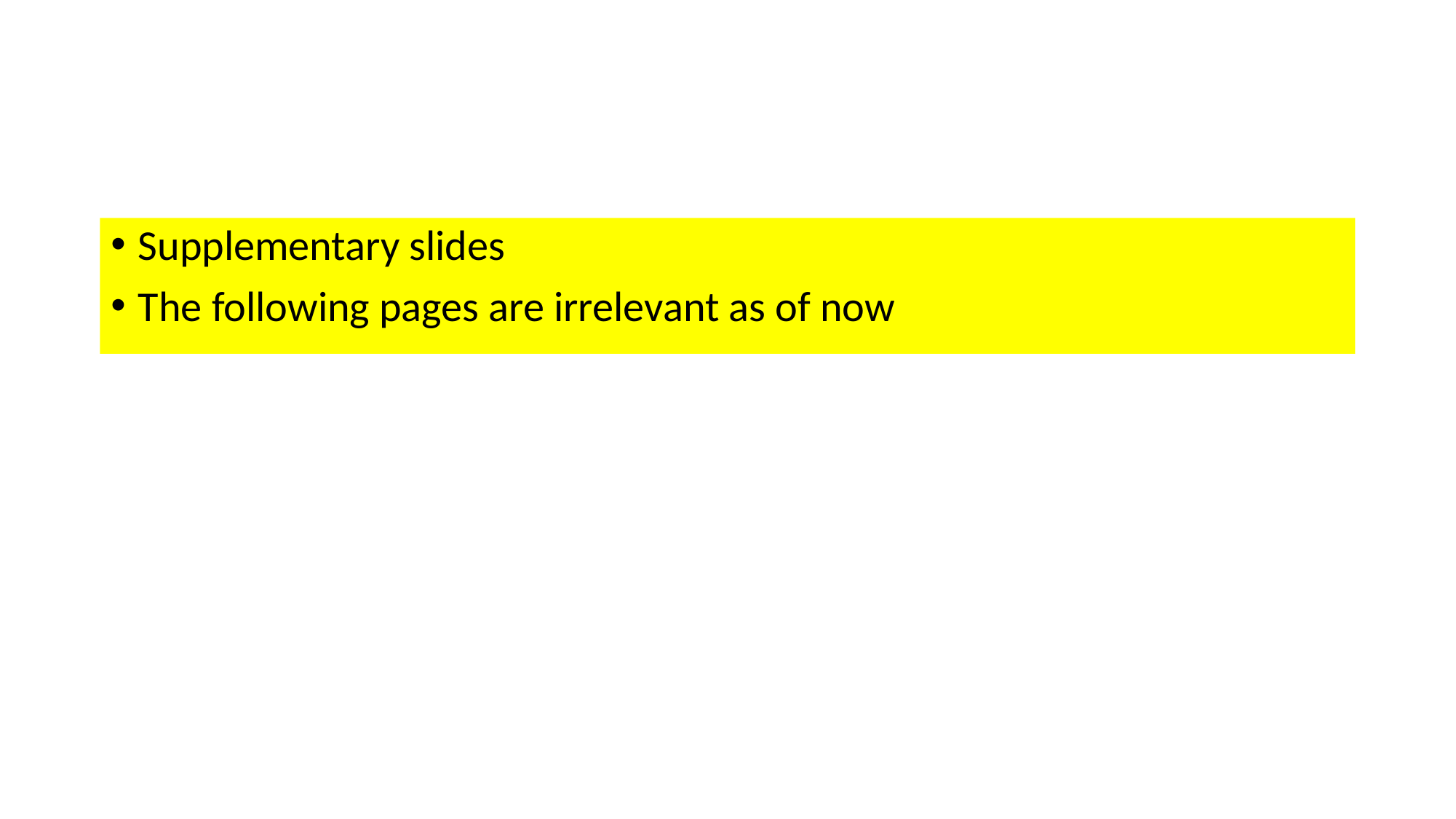

Supplementary slides
The following pages are irrelevant as of now